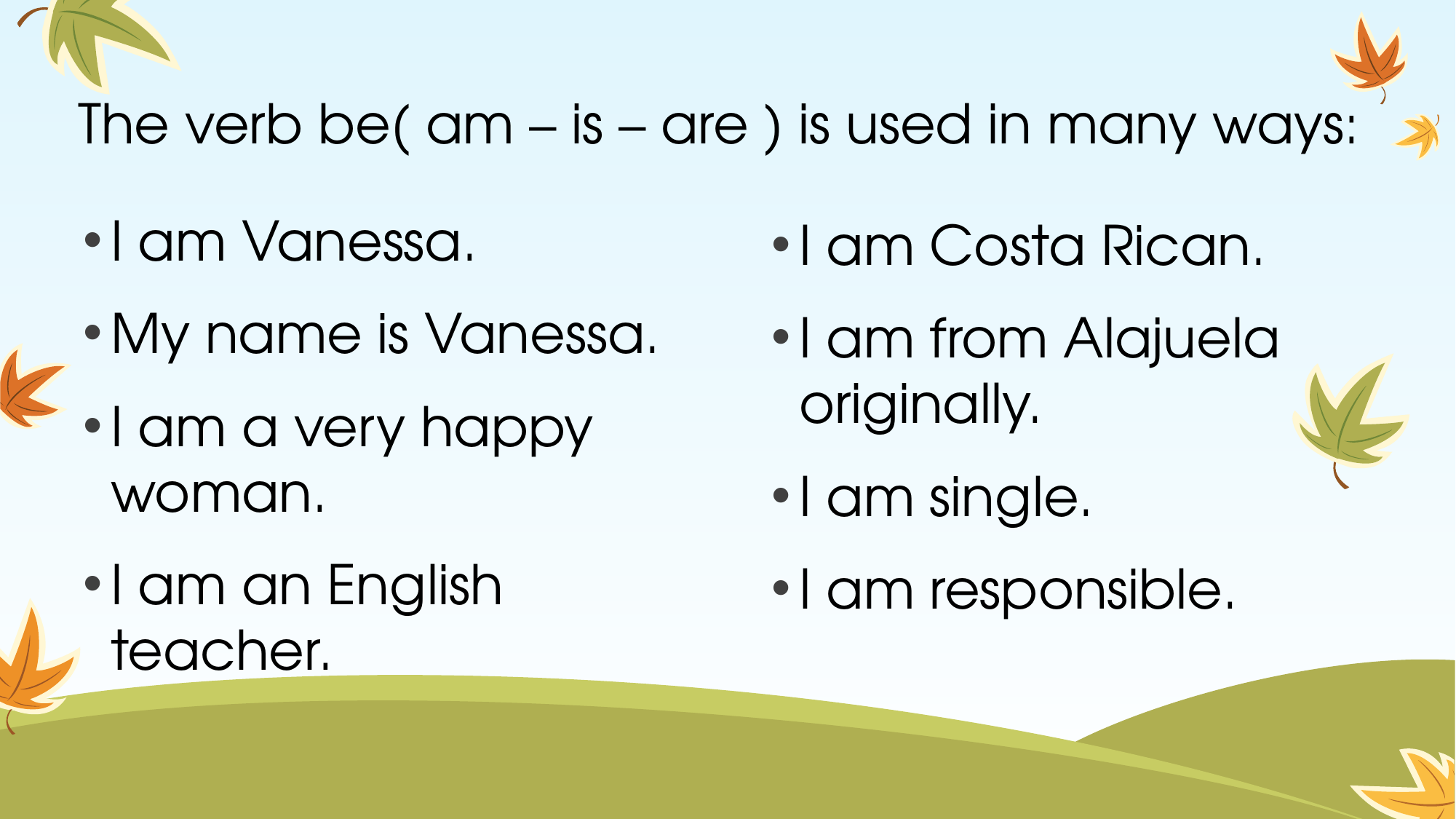

The verb be( am – is – are ) is used in many ways:
I am Vanessa.
My name is Vanessa.
I am a very happy woman.
I am an English teacher.
I am Costa Rican.
I am from Alajuela originally.
I am single.
I am responsible.